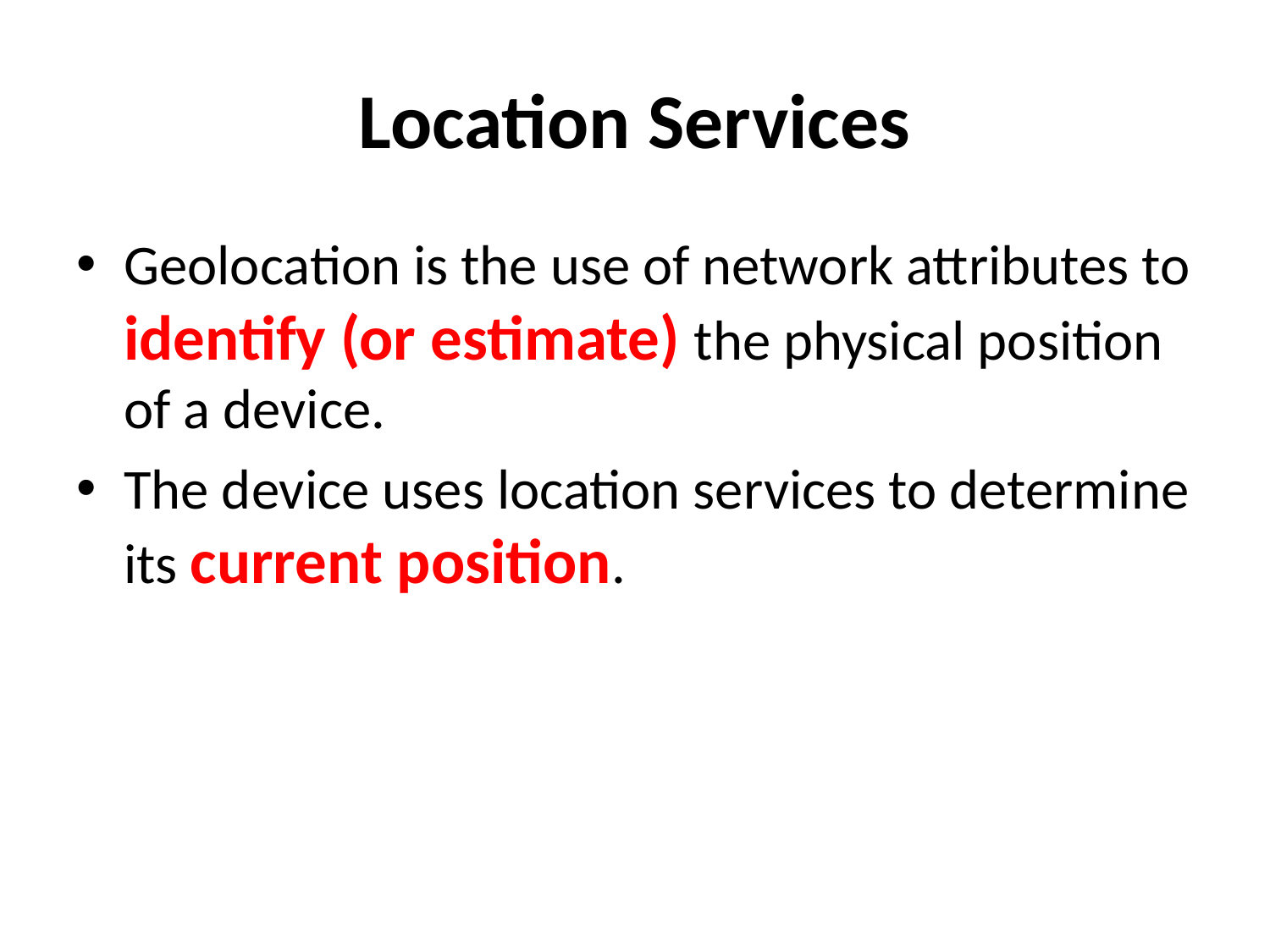

# Location Services
Geolocation is the use of network attributes to identify (or estimate) the physical position of a device.
The device uses location services to determine its current position.